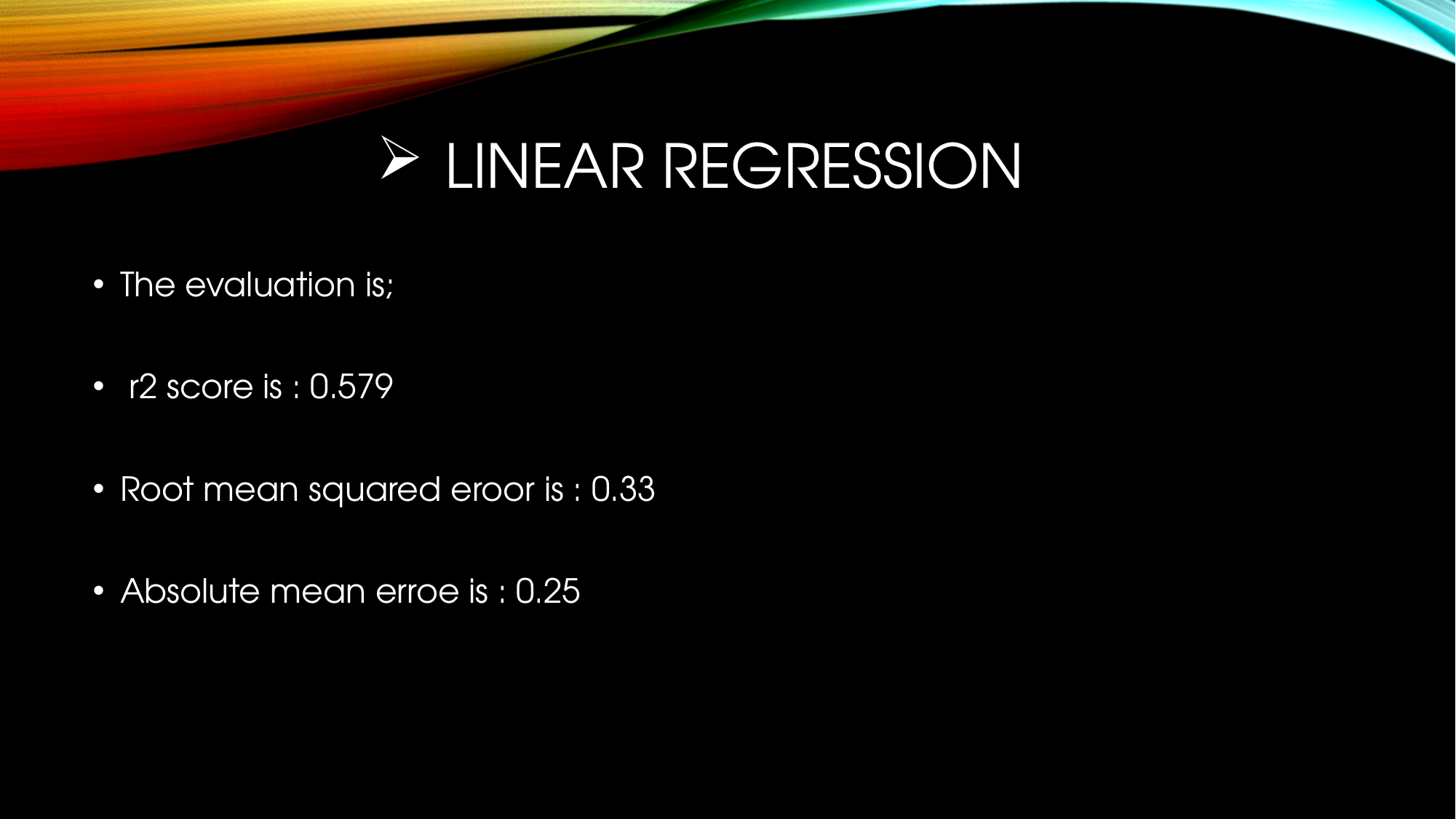

# Linear regression
The evaluation is;

 r2 score is : 0.579

Root mean squared eroor is : 0.33

Absolute mean erroe is : 0.25